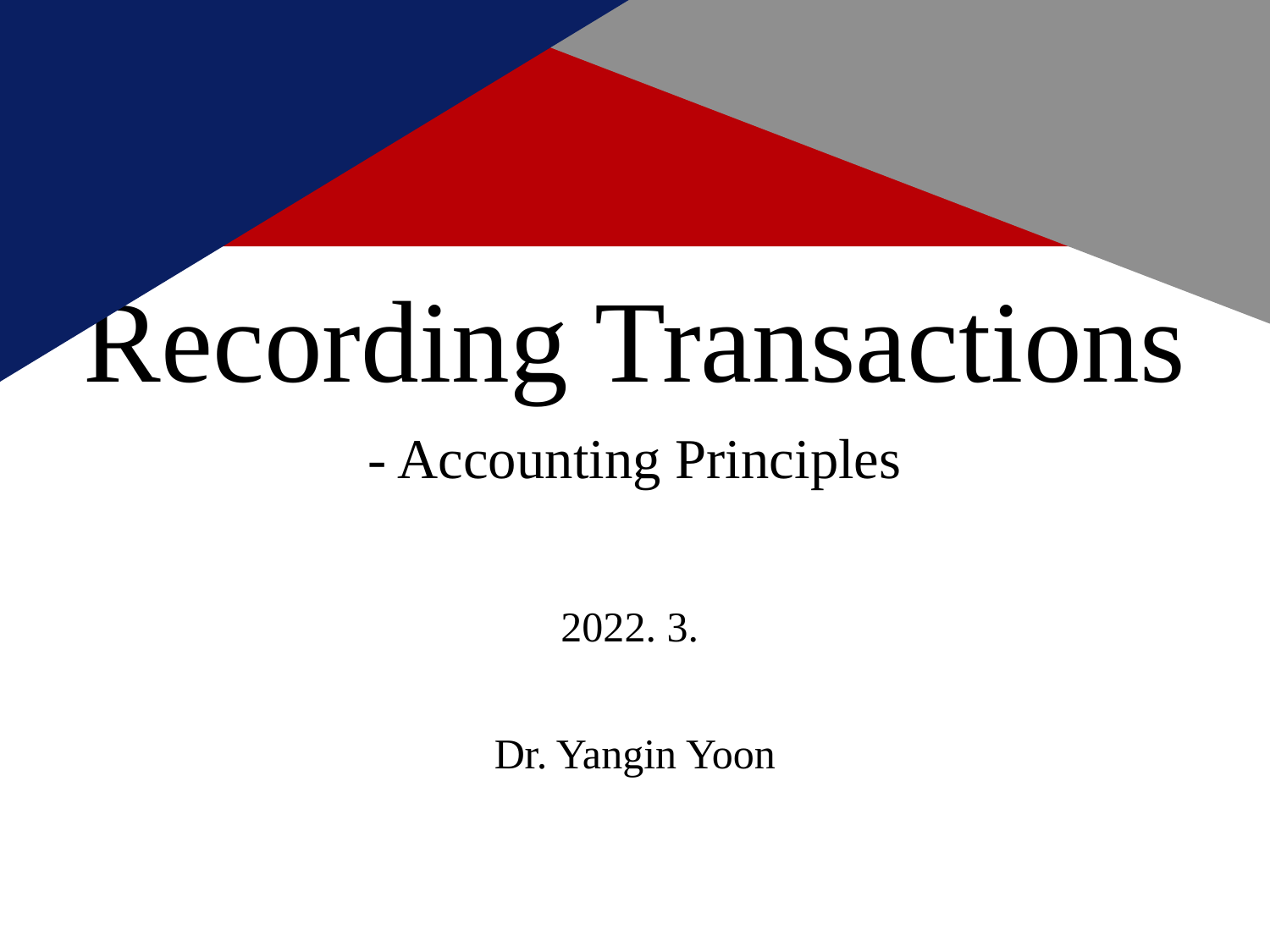

# Recording Transactions - Accounting Principles
2022. 3.

Dr. Yangin Yoon